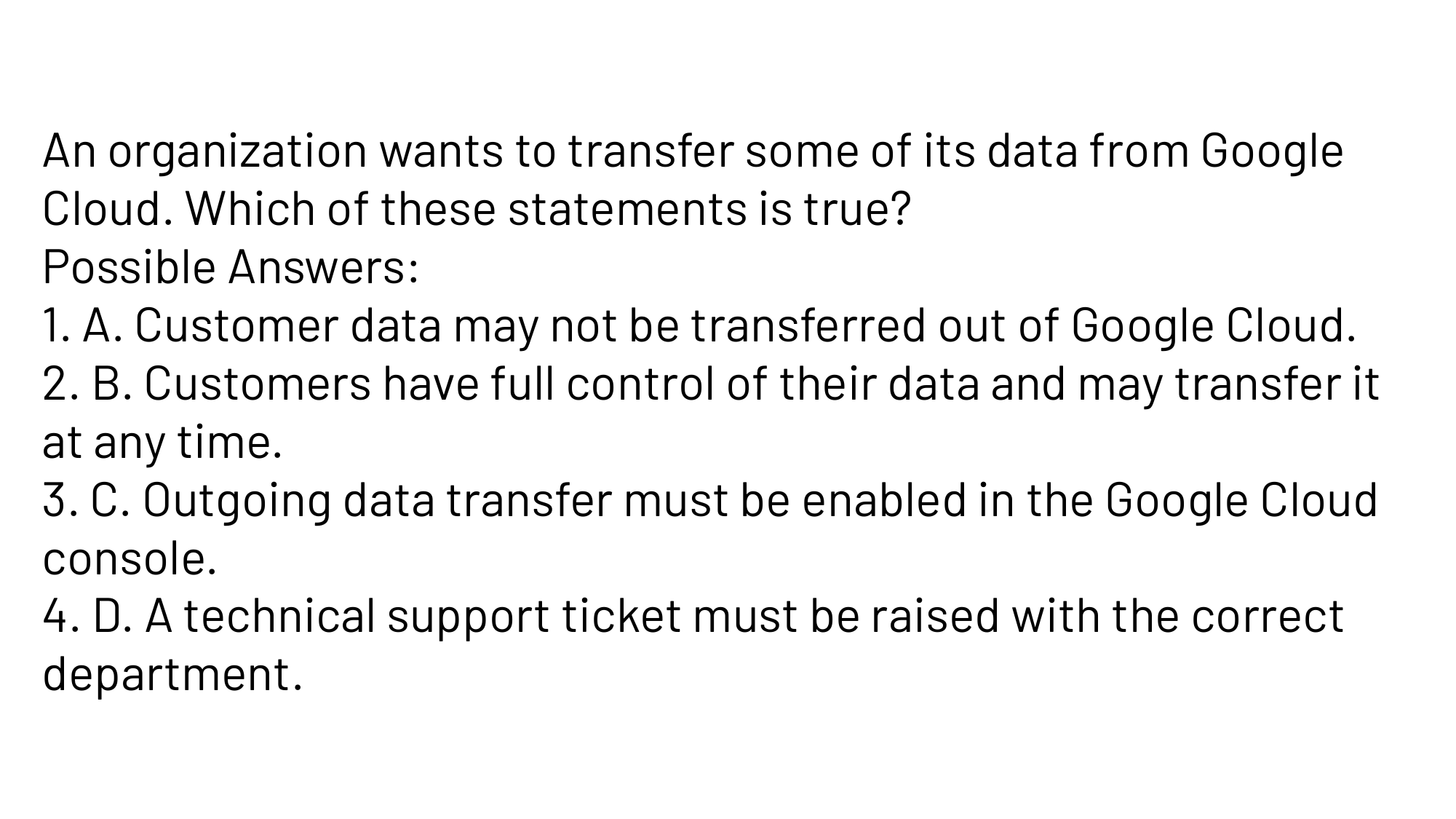

An organization wants to transfer some of its data from Google Cloud. Which of these statements is true?
Possible Answers:
1. A. Customer data may not be transferred out of Google Cloud.
2. B. Customers have full control of their data and may transfer it at any time.
3. C. Outgoing data transfer must be enabled in the Google Cloud console.
4. D. A technical support ticket must be raised with the correct department.